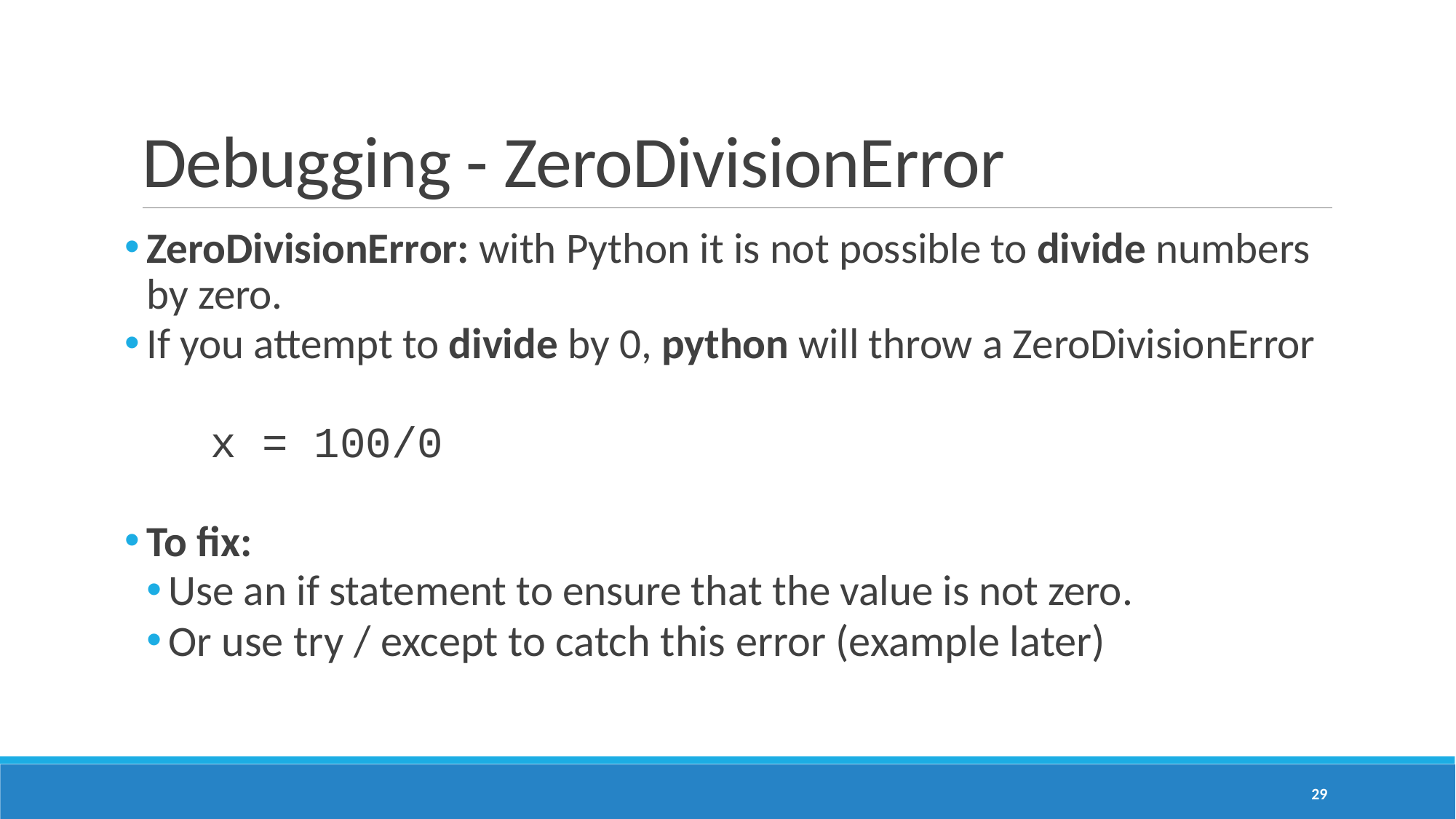

# Debugging - ZeroDivisionError

ZeroDivisionError: with Python it is not possible to divide numbers by zero.
If you attempt to divide by 0, python will throw a ZeroDivisionError

x = 100/0

To fix:
Use an if statement to ensure that the value is not zero.
Or use try / except to catch this error (example later)

29